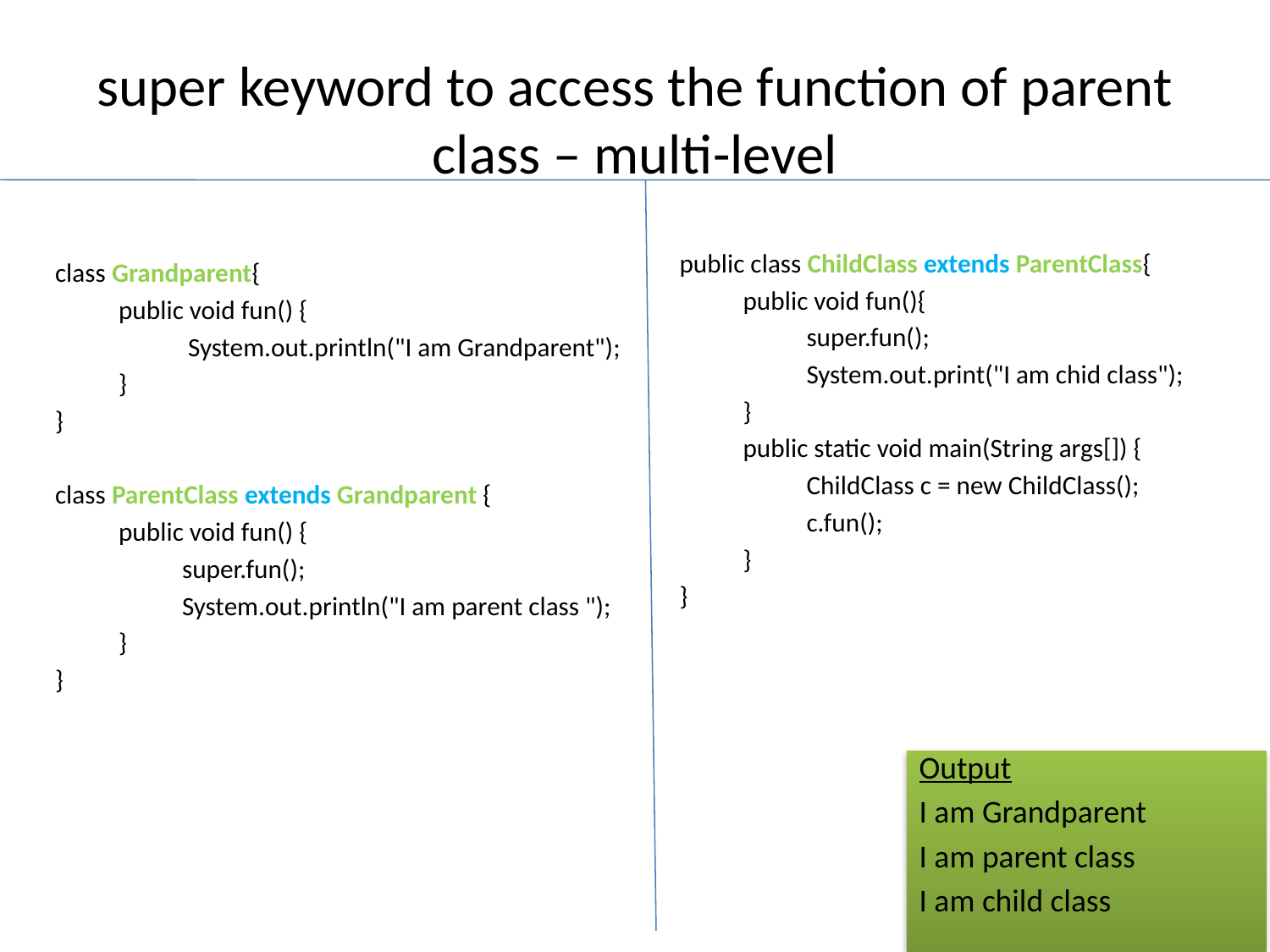

# super keyword to access the function of parent class – multi-level
public class ChildClass extends ParentClass{
public void fun(){
super.fun();
System.out.print("I am chid class");
}
public static void main(String args[]) {
ChildClass c = new ChildClass();
c.fun();
}
}
class Grandparent{
public void fun() {
 System.out.println("I am Grandparent");
}
}

class ParentClass extends Grandparent {
public void fun() {
super.fun();
System.out.println("I am parent class ");
}
}
Output
I am Grandparent
I am parent class
I am child class